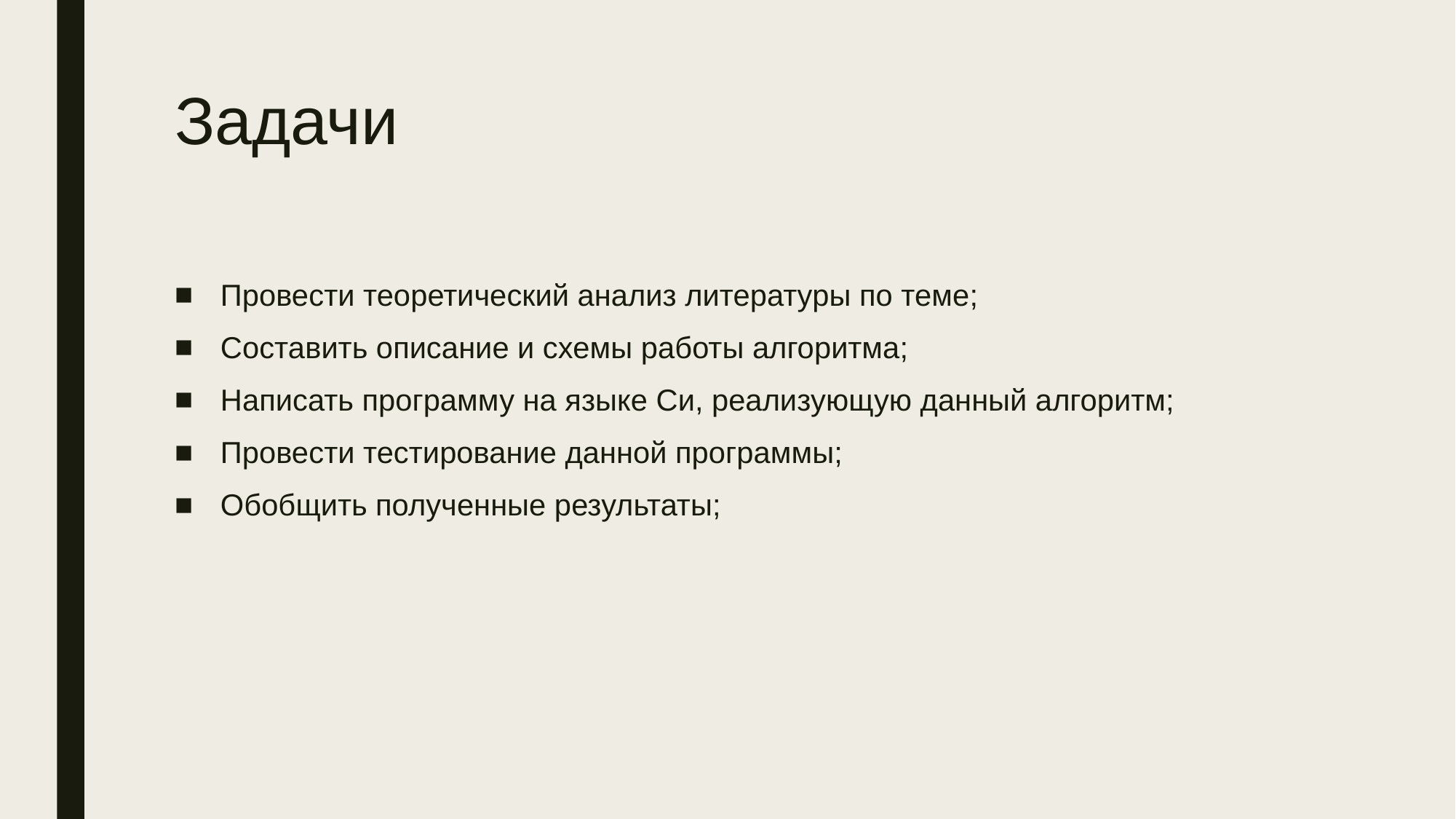

# Задачи
Провести теоретический анализ литературы по теме;
Составить описание и схемы работы алгоритма;
Написать программу на языке Си, реализующую данный алгоритм;
Провести тестирование данной программы;
Обобщить полученные результаты;